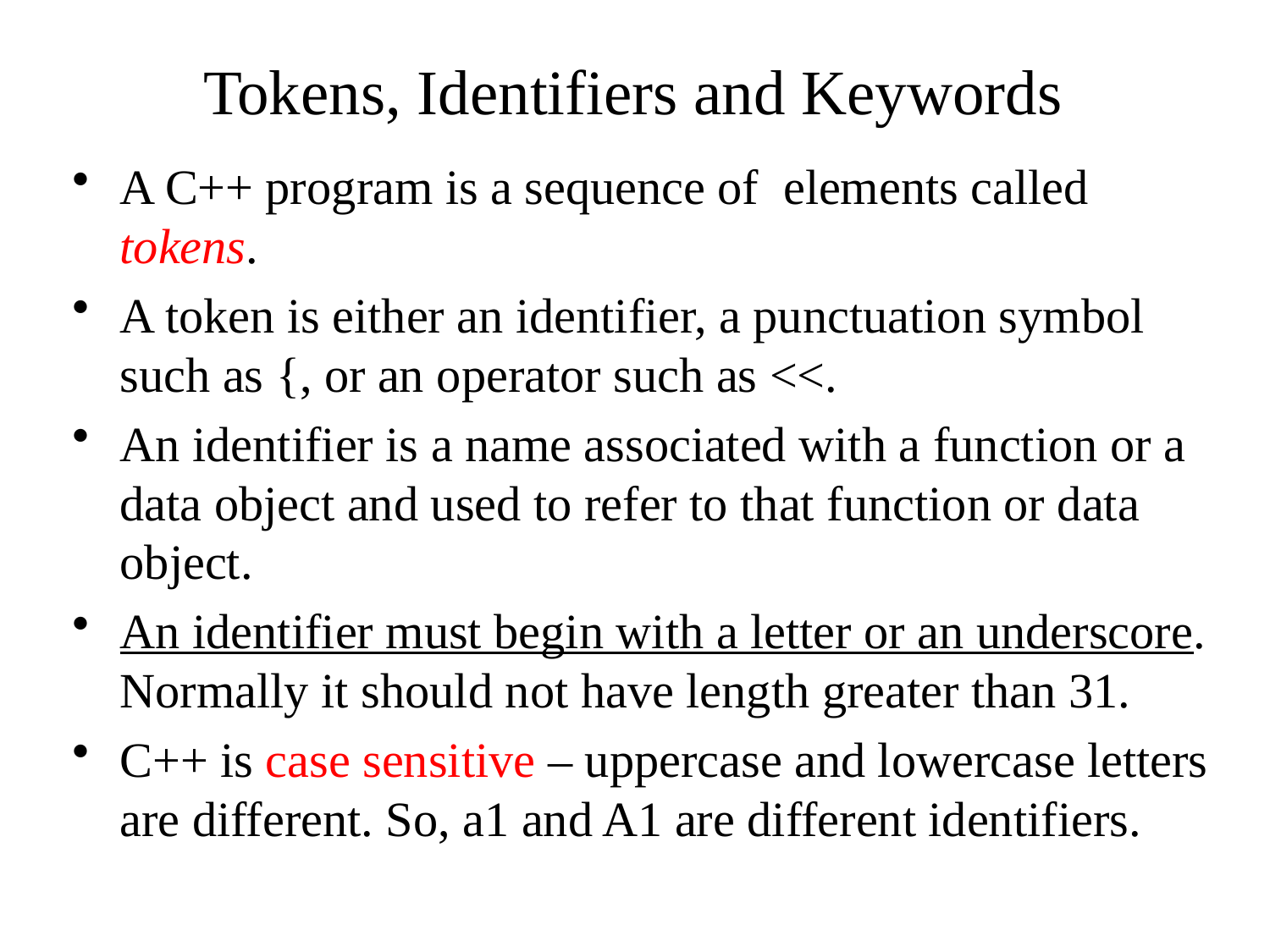

# Tokens, Identifiers and Keywords
A C++ program is a sequence of  elements called tokens.
A token is either an identifier, a punctuation symbol such as {, or an operator such as <<.
An identifier is a name associated with a function or a data object and used to refer to that function or data object.
An identifier must begin with a letter or an underscore. Normally it should not have length greater than 31.
C++ is case sensitive – uppercase and lowercase letters are different. So, a1 and A1 are different identifiers.